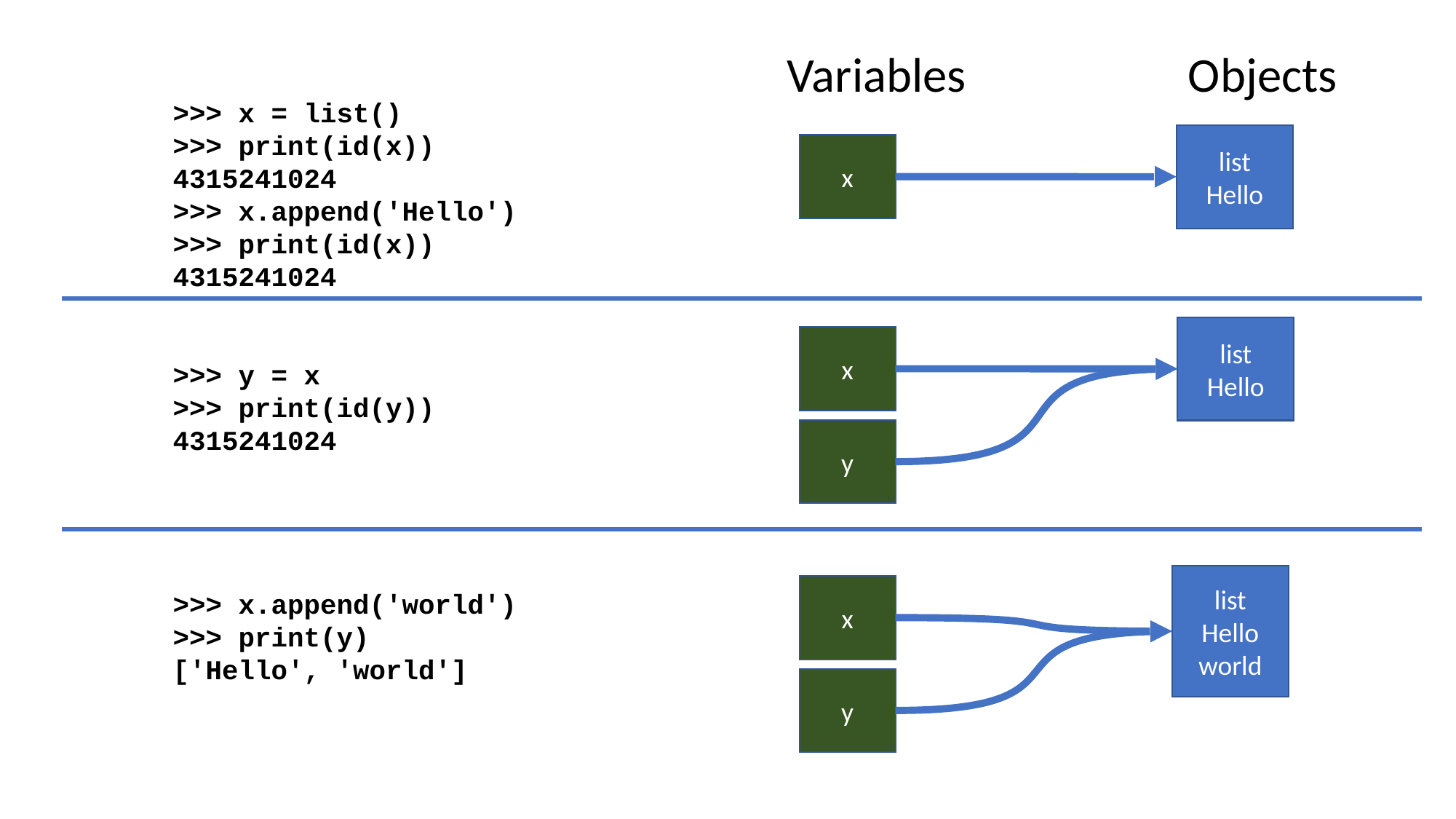

Variables
Objects
>>> x = list()
>>> print(id(x))
4315241024
>>> x.append('Hello')
>>> print(id(x))
4315241024

>>> y = x
>>> print(id(y))
4315241024

>>> x.append('world')
>>> print(y)
['Hello', 'world']
list
Hello
x
list
Hello
x
y
list
Hello
world
x
y